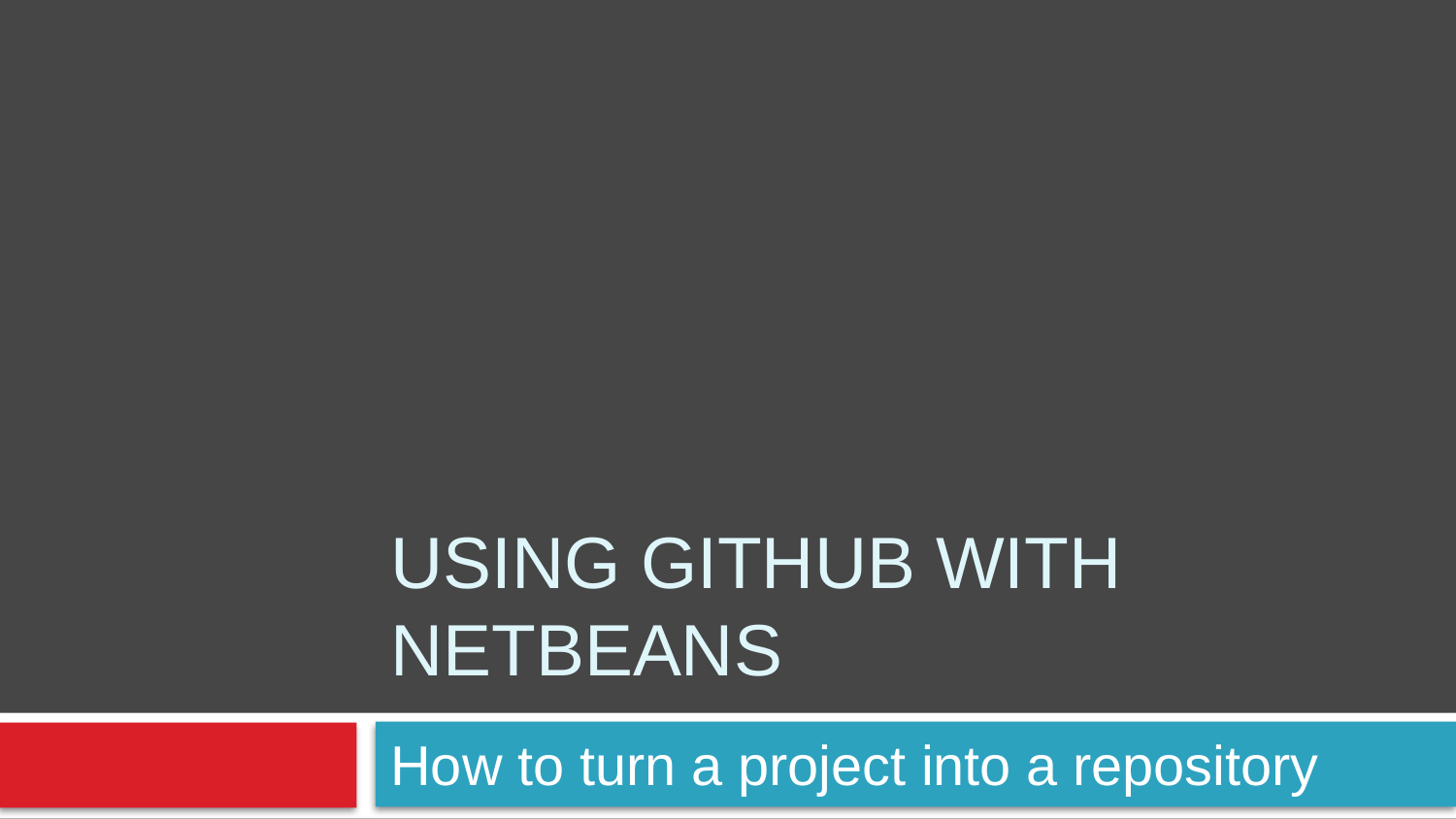

# Using Github with Netbeans
How to turn a project into a repository